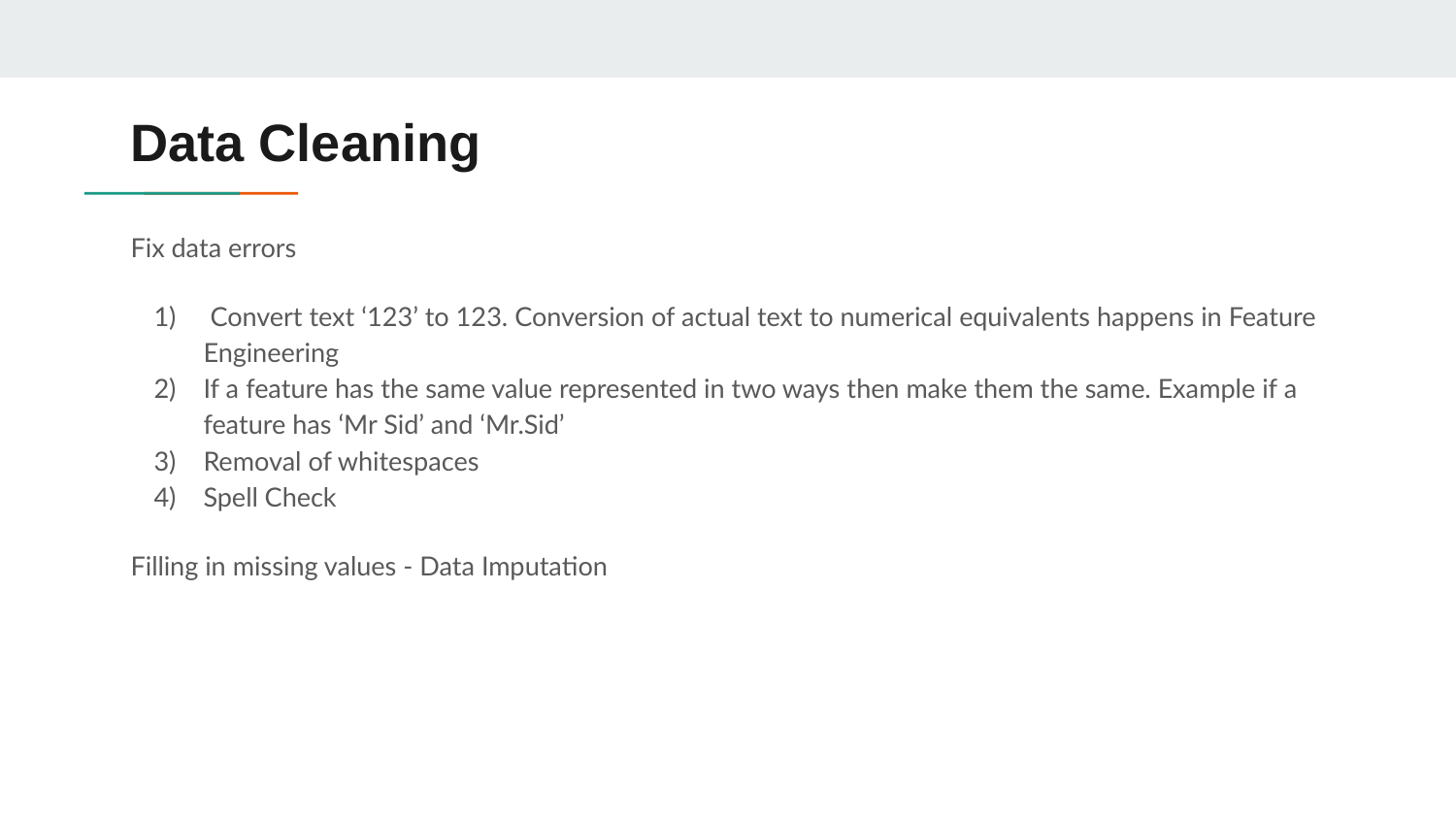

# Data Cleaning
Fix data errors
 Convert text ‘123’ to 123. Conversion of actual text to numerical equivalents happens in Feature Engineering
If a feature has the same value represented in two ways then make them the same. Example if a feature has ‘Mr Sid’ and ‘Mr.Sid’
Removal of whitespaces
Spell Check
Filling in missing values - Data Imputation